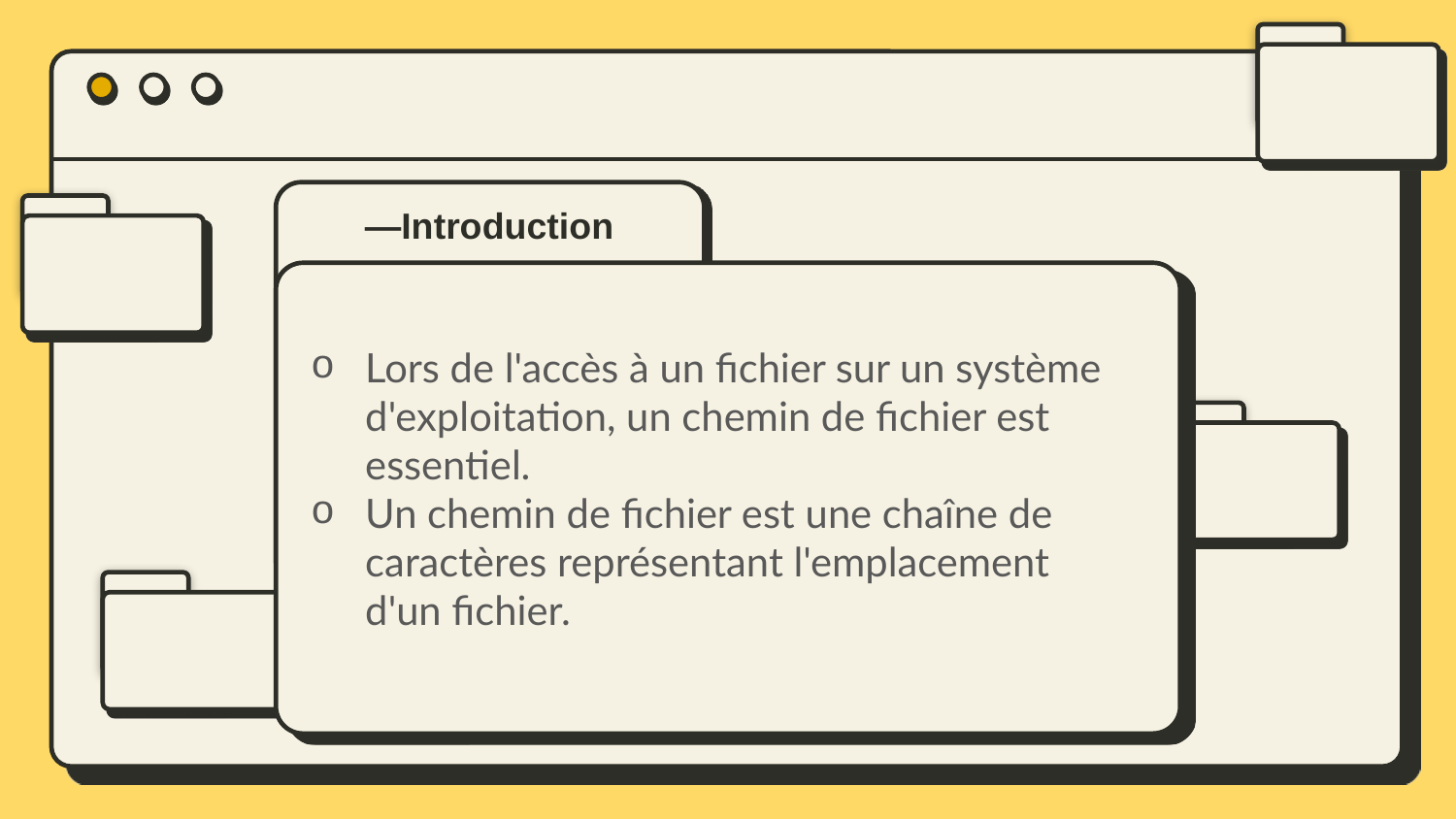

# —Introduction

Lors de l'accès à un fichier sur un système d'exploitation, un chemin de fichier est essentiel.
Un chemin de fichier est une chaîne de caractères représentant l'emplacement d'un fichier.